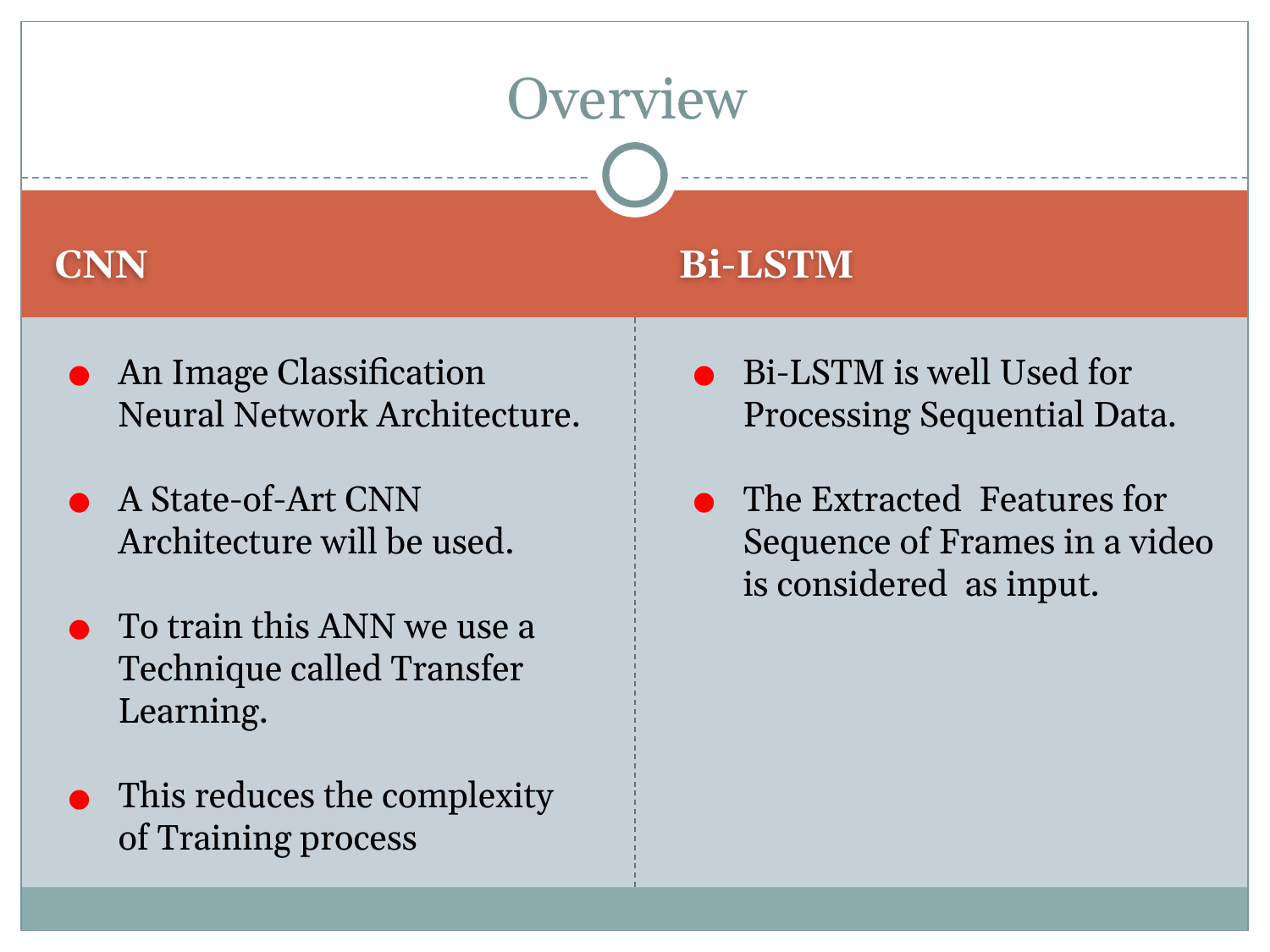

# Overview
CNN
Bi-LSTM
An Image Classification Neural Network Architecture.
A State-of-Art CNN Architecture will be used.
To train this ANN we use a Technique called Transfer Learning.
This reduces the complexity of Training process
Bi-LSTM is well Used for Processing Sequential Data.
The Extracted  Features for Sequence of Frames in a video is considered  as input.